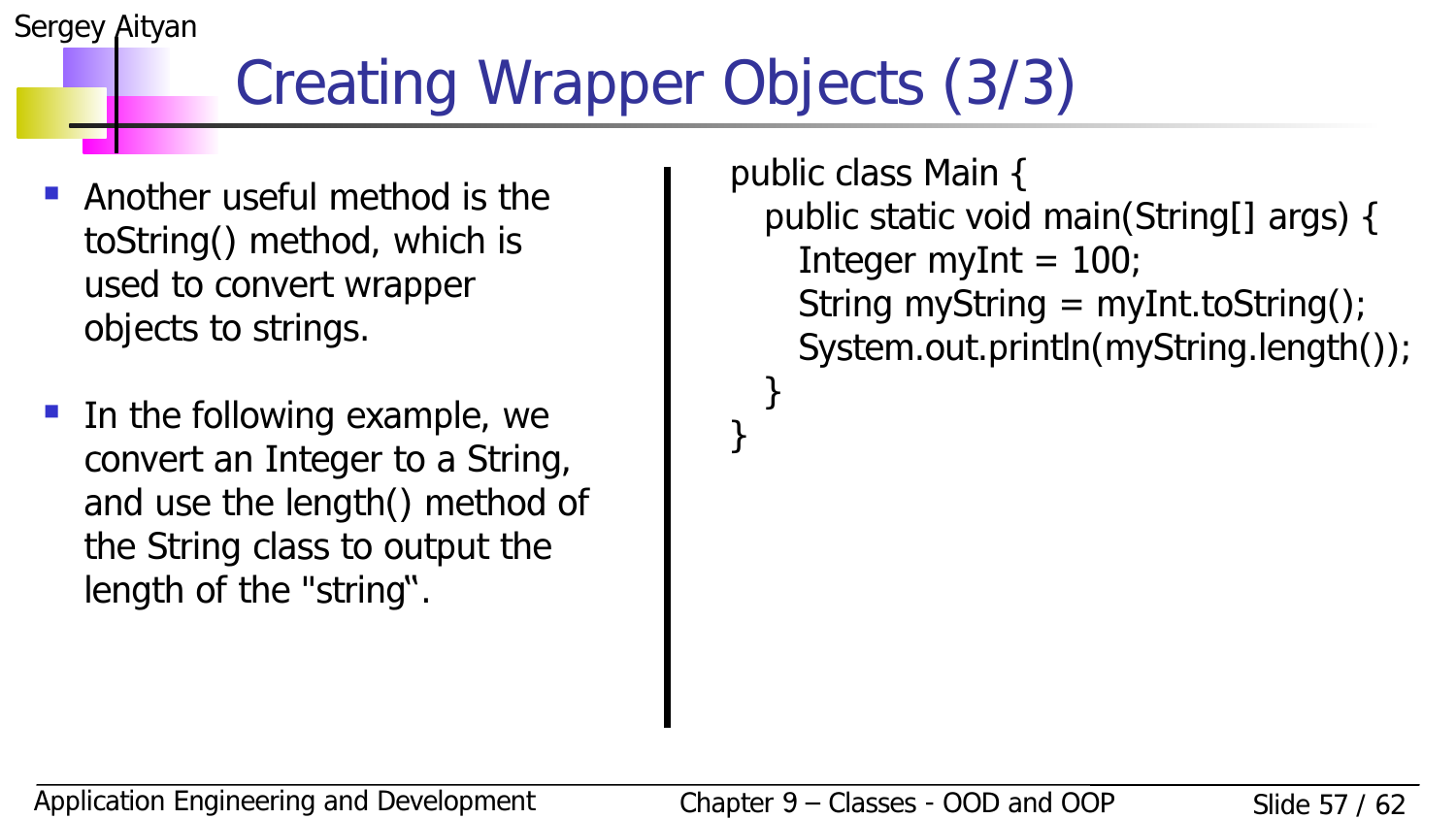

# Creating Wrapper Objects (3/3)
public class Main {
   public static void main(String[] args) {
      Integer myInt = 100;
      String myString = myInt.toString();
      System.out.println(myString.length());
   }
}

Another useful method is the toString() method, which is used to convert wrapper objects to strings.

In the following example, we convert an Integer to a String, and use the length() method of the String class to output the length of the "string“.